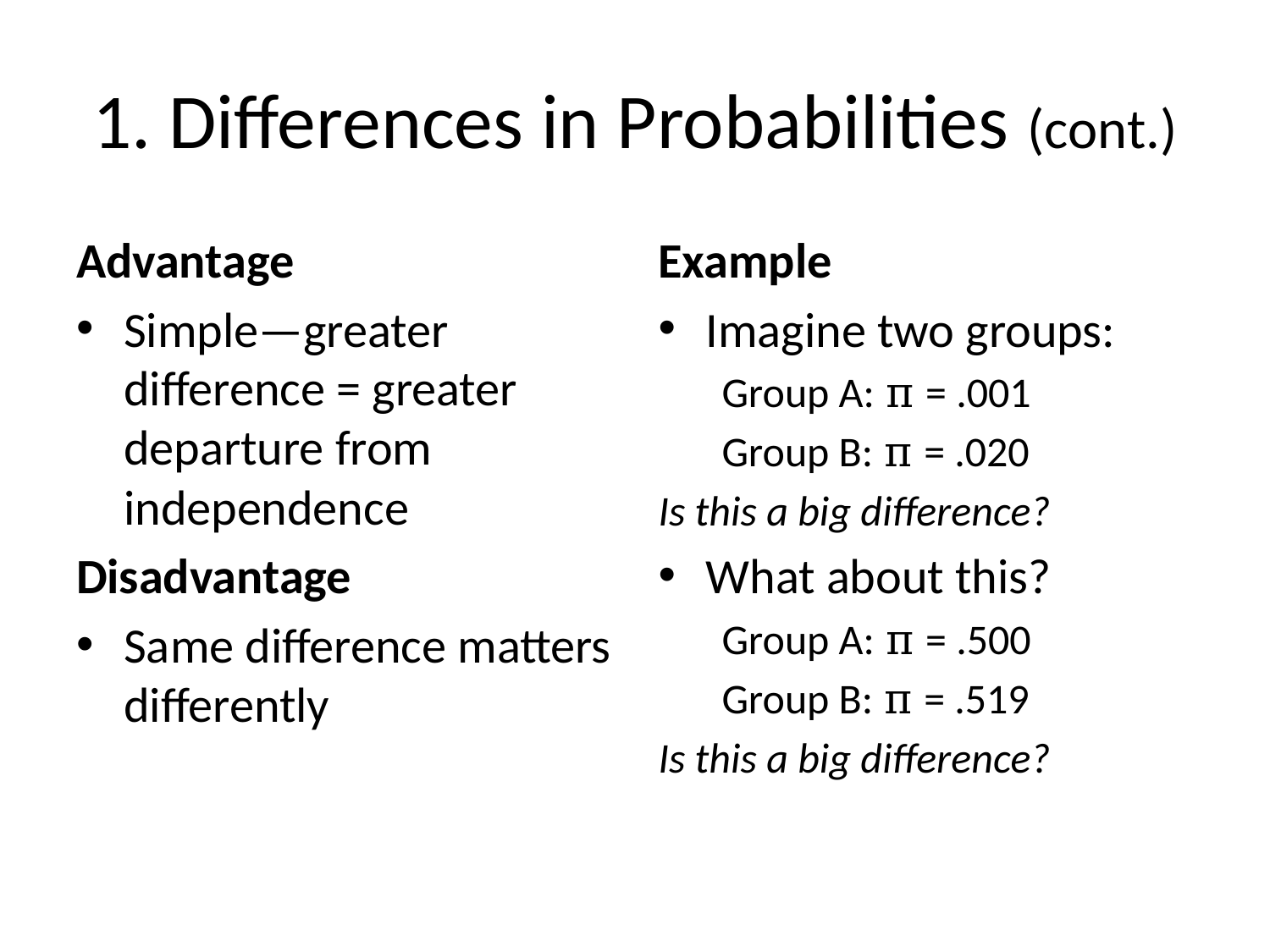

# 1. Differences in Probabilities (cont.)
Advantage
Simple—greater difference = greater departure from independence
Disadvantage
Same difference matters differently
Example
Imagine two groups:
Group A: π = .001
Group B: π = .020
Is this a big difference?
What about this?
Group A: π = .500
Group B: π = .519
Is this a big difference?